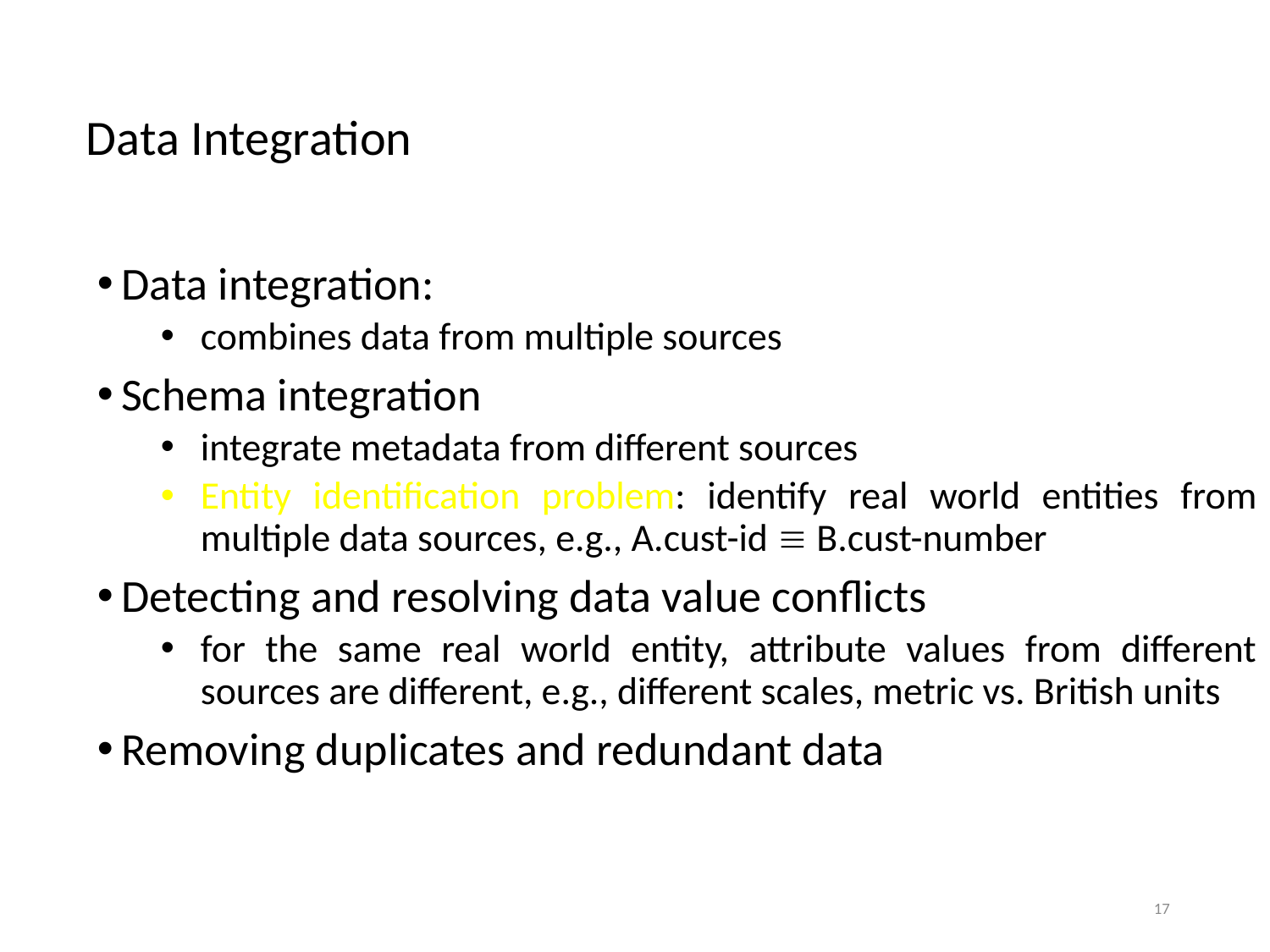

# Data Integration
Data integration:
combines data from multiple sources
Schema integration
integrate metadata from different sources
Entity identification problem: identify real world entities from multiple data sources, e.g., A.cust-id ≡ B.cust-number
Detecting and resolving data value conflicts
for the same real world entity, attribute values from different sources are different, e.g., different scales, metric vs. British units
Removing duplicates and redundant data
17